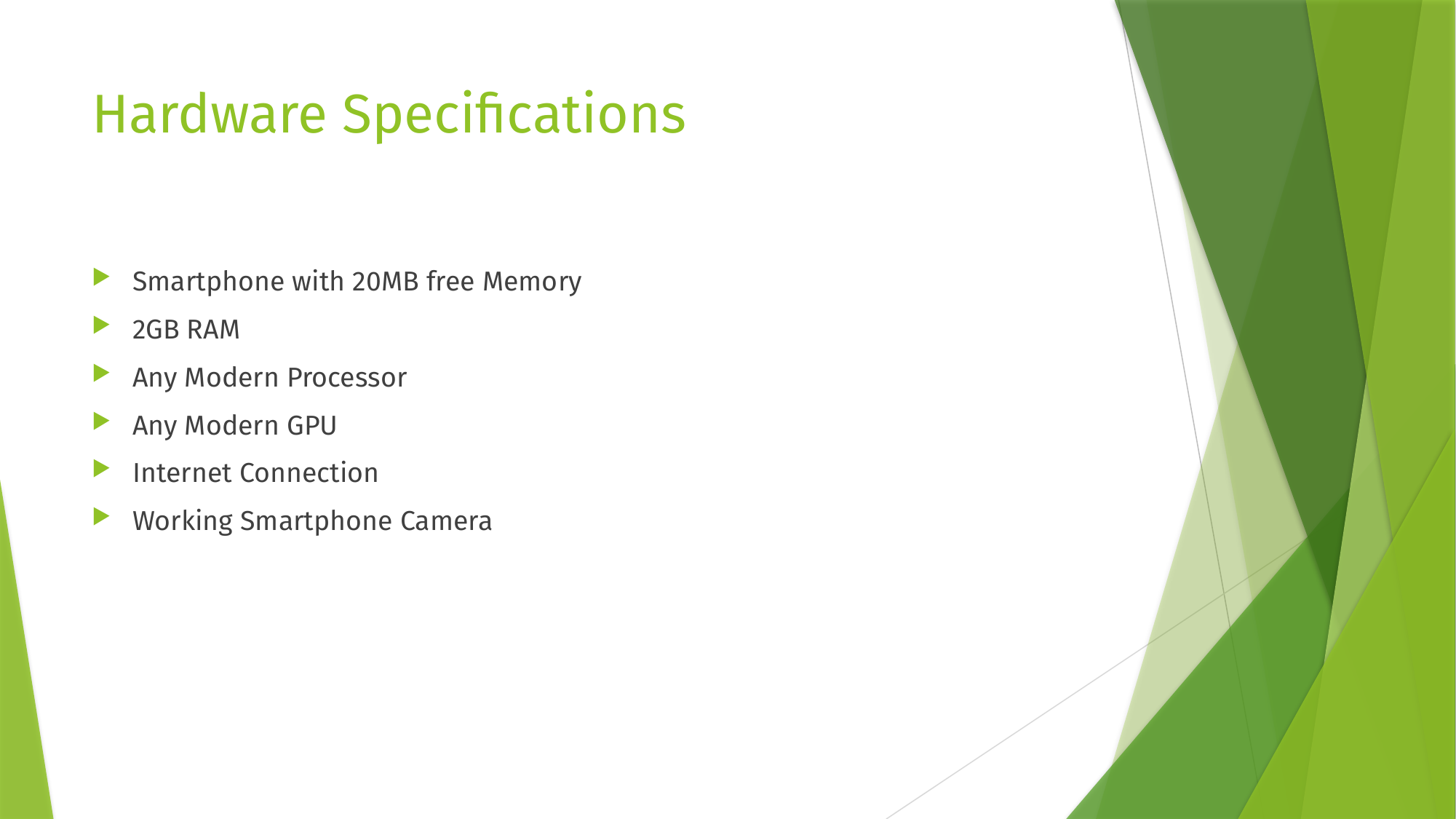

# Hardware Specifications
Smartphone with 20MB free Memory
2GB RAM
Any Modern Processor
Any Modern GPU
Internet Connection
Working Smartphone Camera